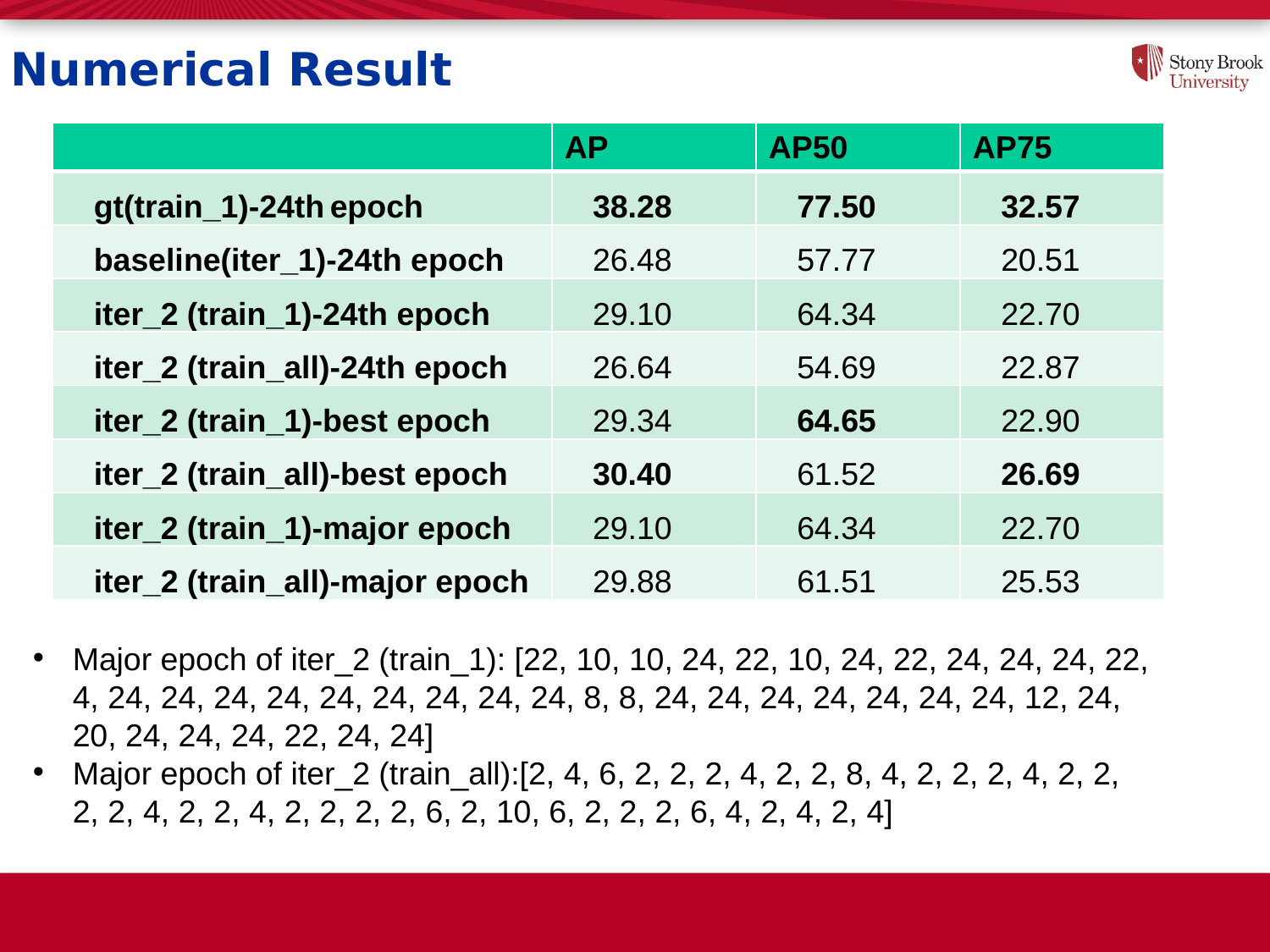

# Numerical Result
|  | AP | AP50 | AP75 |
| --- | --- | --- | --- |
| gt(train\_1)-24th epoch | 38.28 | 77.50 | 32.57 |
| baseline(iter\_1)-24th epoch | 26.48 | 57.77 | 20.51 |
| iter\_2 (train\_1)-24th epoch | 29.10 | 64.34 | 22.70 |
| iter\_2 (train\_all)-24th epoch | 26.64 | 54.69 | 22.87 |
| iter\_2 (train\_1)-best epoch | 29.34 | 64.65 | 22.90 |
| iter\_2 (train\_all)-best epoch | 30.40 | 61.52 | 26.69 |
| iter\_2 (train\_1)-major epoch | 29.10 | 64.34 | 22.70 |
| iter\_2 (train\_all)-major epoch | 29.88 | 61.51 | 25.53 |
Major epoch of iter_2 (train_1): [22, 10, 10, 24, 22, 10, 24, 22, 24, 24, 24, 22, 4, 24, 24, 24, 24, 24, 24, 24, 24, 24, 8, 8, 24, 24, 24, 24, 24, 24, 24, 12, 24, 20, 24, 24, 24, 22, 24, 24]
Major epoch of iter_2 (train_all):[2, 4, 6, 2, 2, 2, 4, 2, 2, 8, 4, 2, 2, 2, 4, 2, 2, 2, 2, 4, 2, 2, 4, 2, 2, 2, 2, 6, 2, 10, 6, 2, 2, 2, 6, 4, 2, 4, 2, 4]